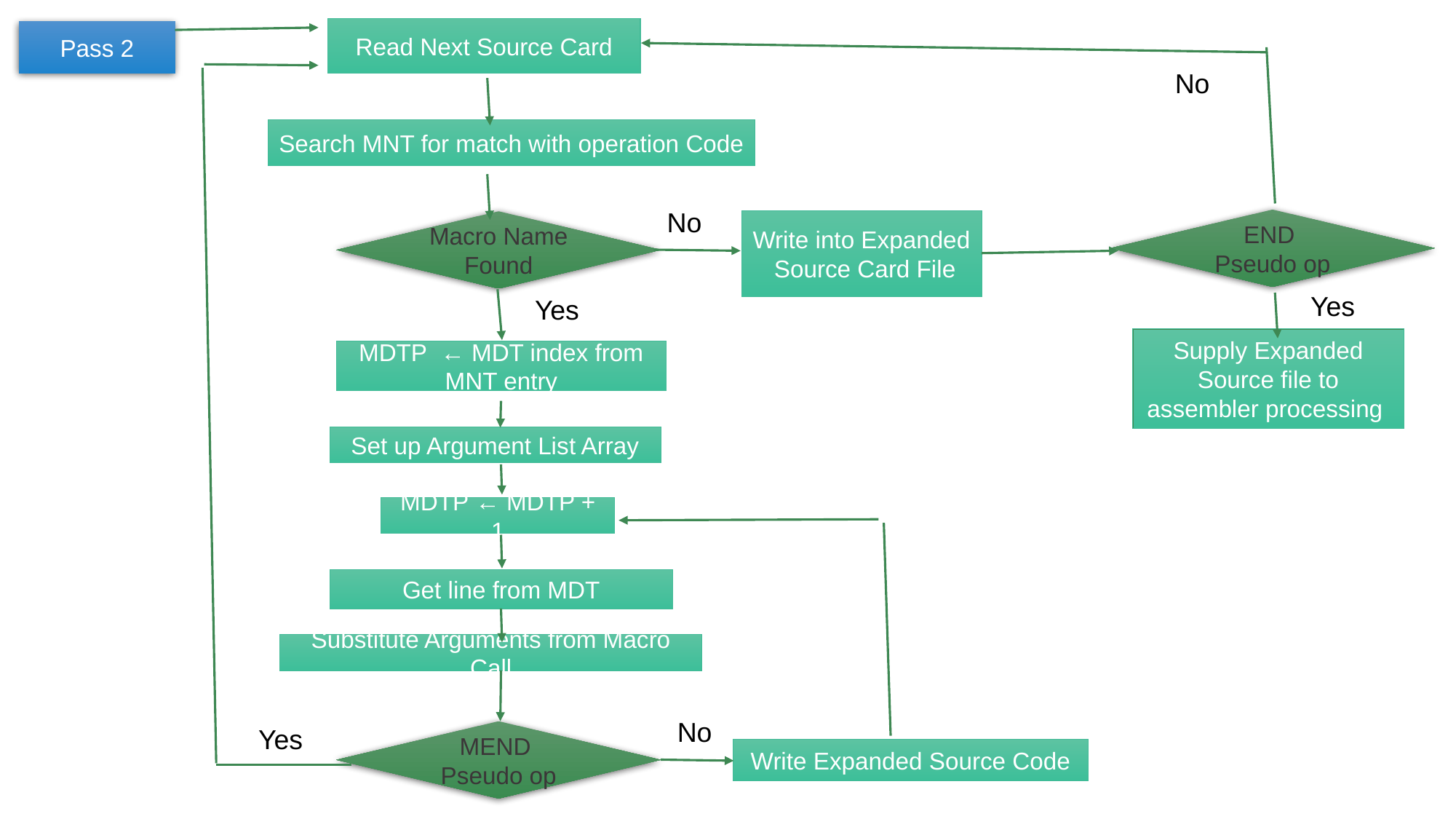

Read Next Source Card
Pass 2
No
Search MNT for match with operation Code
No
END
Pseudo op
Write into Expanded
 Source Card File
Macro Name Found
Yes
Yes
Supply Expanded Source file to assembler processing
MDTP  ← MDT index from MNT entry
Set up Argument List Array
MDTP ← MDTP + 1
Get line from MDT

Substitute Arguments from Macro Call
No
Yes
MEND
Pseudo op
Write Expanded Source Code